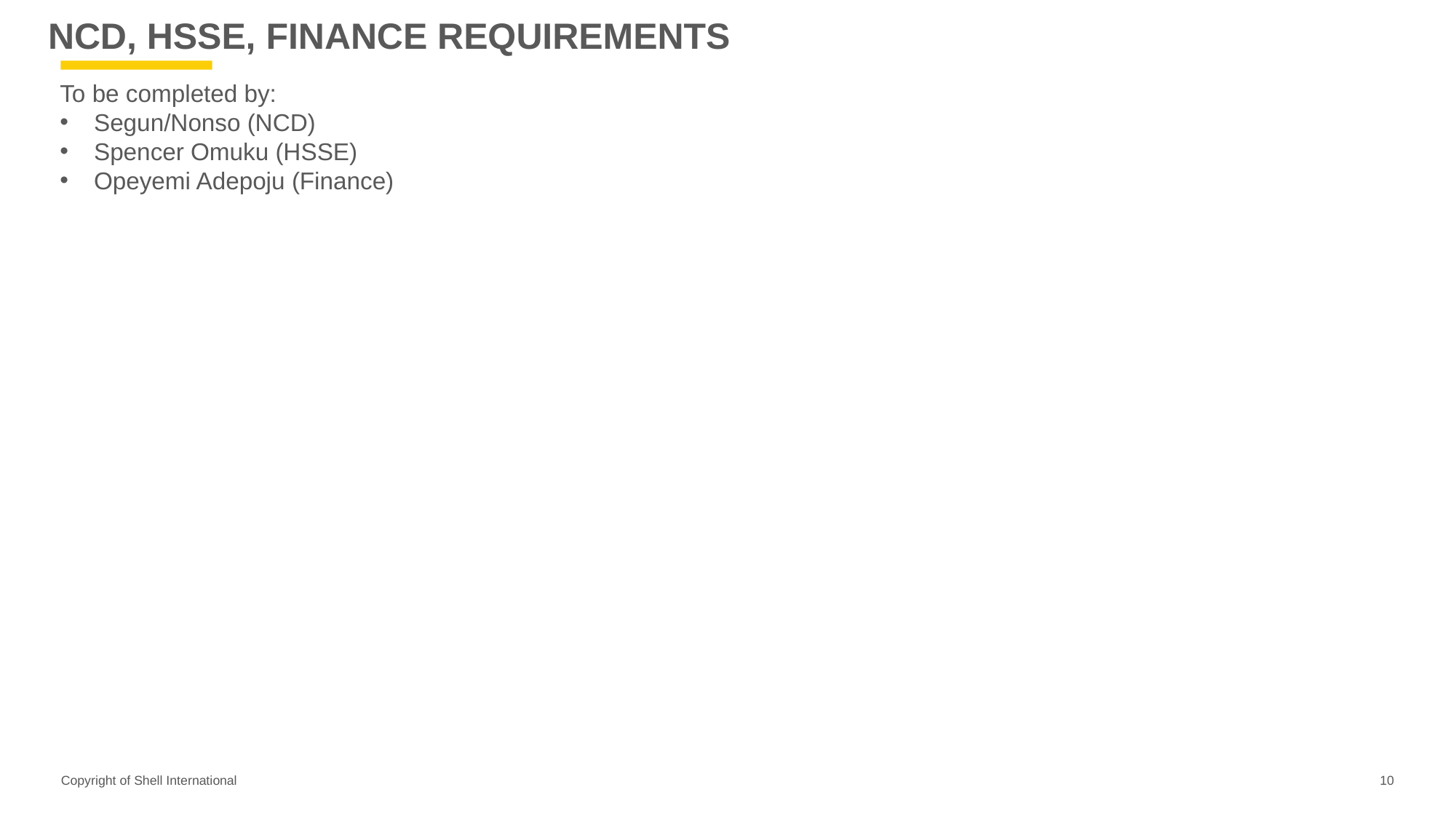

# NCD, HSSE, FINANCE REQUIREMENTS
To be completed by:
Segun/Nonso (NCD)
Spencer Omuku (HSSE)
Opeyemi Adepoju (Finance)

10